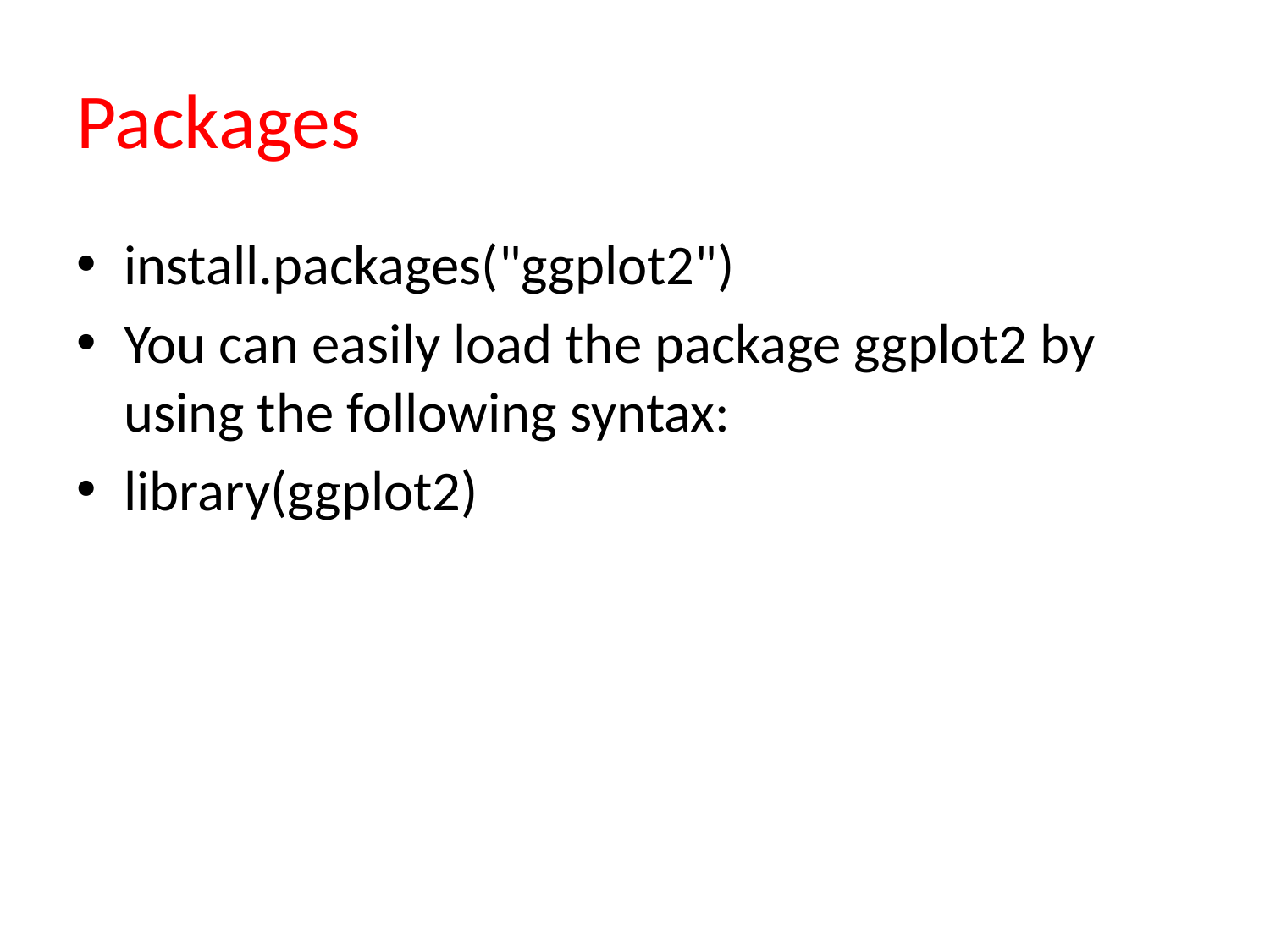

# Packages
install.packages("ggplot2")
You can easily load the package ggplot2 by using the following syntax:
library(ggplot2)